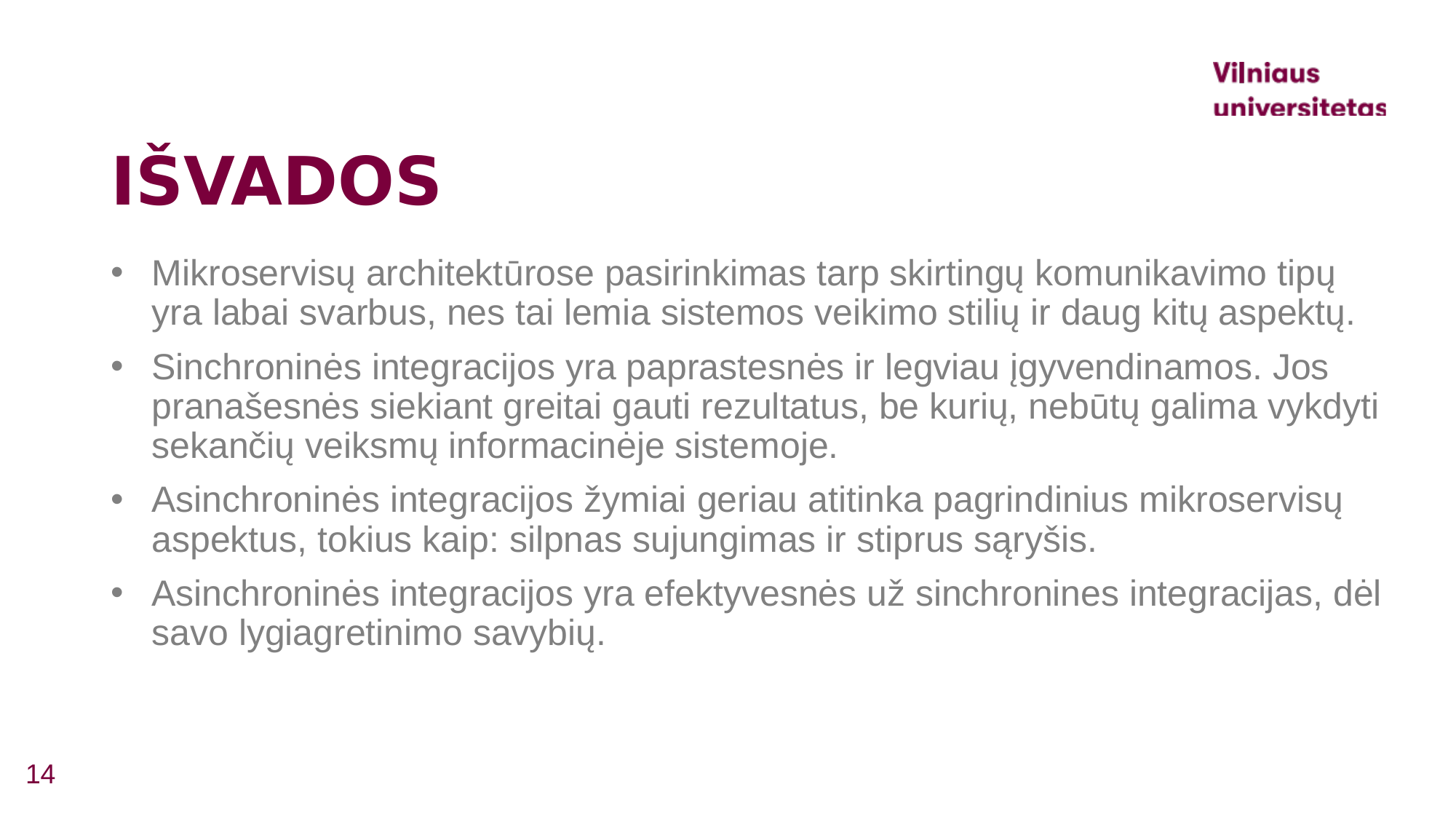

# IŠVADOS
Mikroservisų architektūrose pasirinkimas tarp skirtingų komunikavimo tipų yra labai svarbus, nes tai lemia sistemos veikimo stilių ir daug kitų aspektų.
Sinchroninės integracijos yra paprastesnės ir legviau įgyvendinamos. Jos pranašesnės siekiant greitai gauti rezultatus, be kurių, nebūtų galima vykdyti sekančių veiksmų informacinėje sistemoje.
Asinchroninės integracijos žymiai geriau atitinka pagrindinius mikroservisų aspektus, tokius kaip: silpnas sujungimas ir stiprus sąryšis.
Asinchroninės integracijos yra efektyvesnės už sinchronines integracijas, dėl savo lygiagretinimo savybių.
14